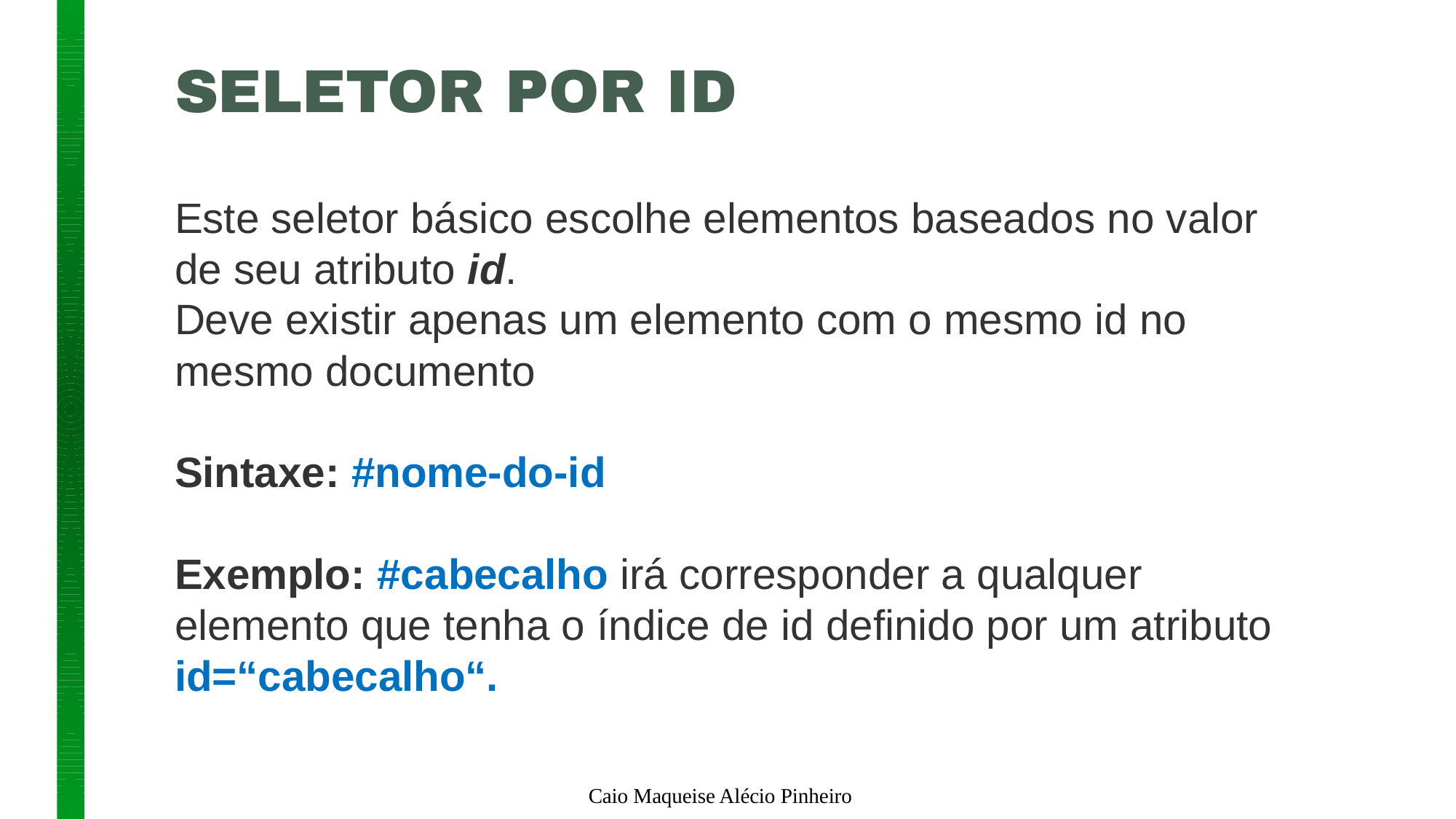

# SELETOR POR ID
Este seletor básico escolhe elementos baseados no valor de seu atributo id.
Deve existir apenas um elemento com o mesmo id no mesmo documento

Sintaxe: #nome-do-id
Exemplo: #cabecalho irá corresponder a qualquer elemento que tenha o índice de id definido por um atributo id=“cabecalho“.
Caio Maqueise Alécio Pinheiro